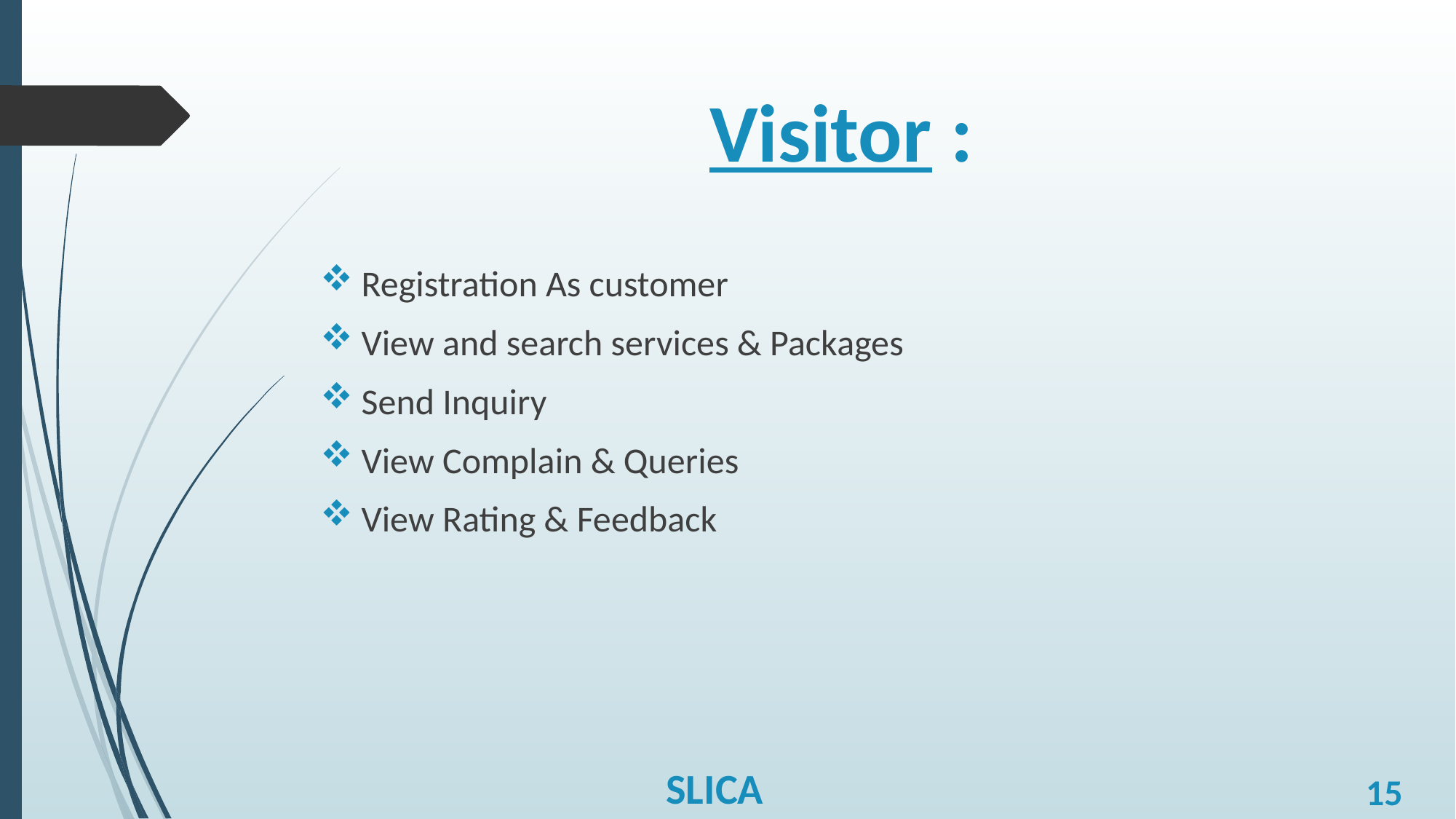

# Visitor :
Registration As customer
View and search services & Packages
Send Inquiry
View Complain & Queries
View Rating & Feedback
SLICA
15